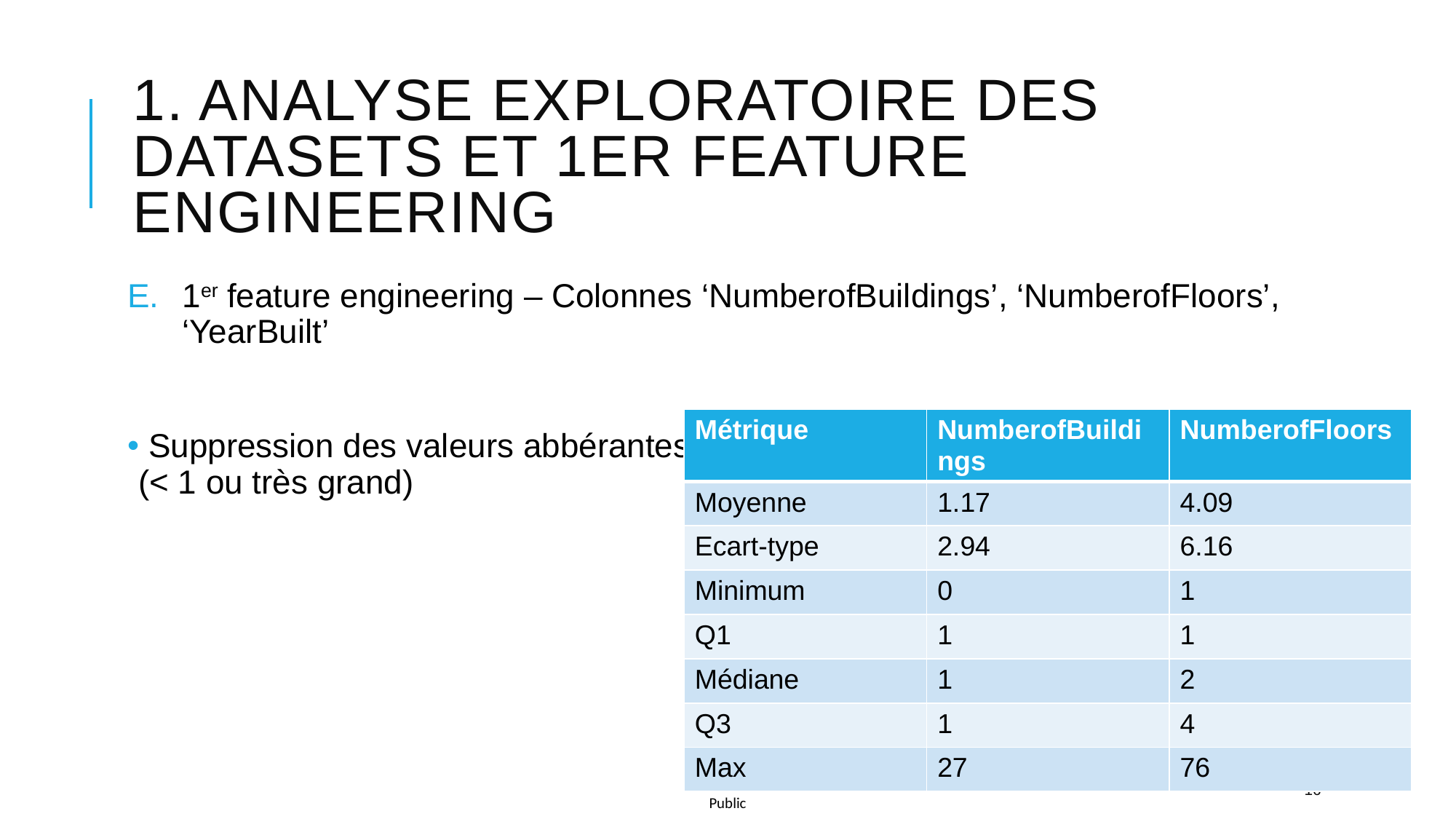

# 1. Analyse exploratoire des datasets et 1er feature engineering
1er feature engineering – Colonnes ‘NumberofBuildings’, ‘NumberofFloors’, ‘YearBuilt’

 Suppression des valeurs abbérantes
(< 1 ou très grand)
| Métrique | NumberofBuildings | NumberofFloors |
| --- | --- | --- |
| Moyenne | 1.17 | 4.09 |
| Ecart-type | 2.94 | 6.16 |
| Minimum | 0 | 1 |
| Q1 | 1 | 1 |
| Médiane | 1 | 2 |
| Q3 | 1 | 4 |
| Max | 27 | 76 |
16